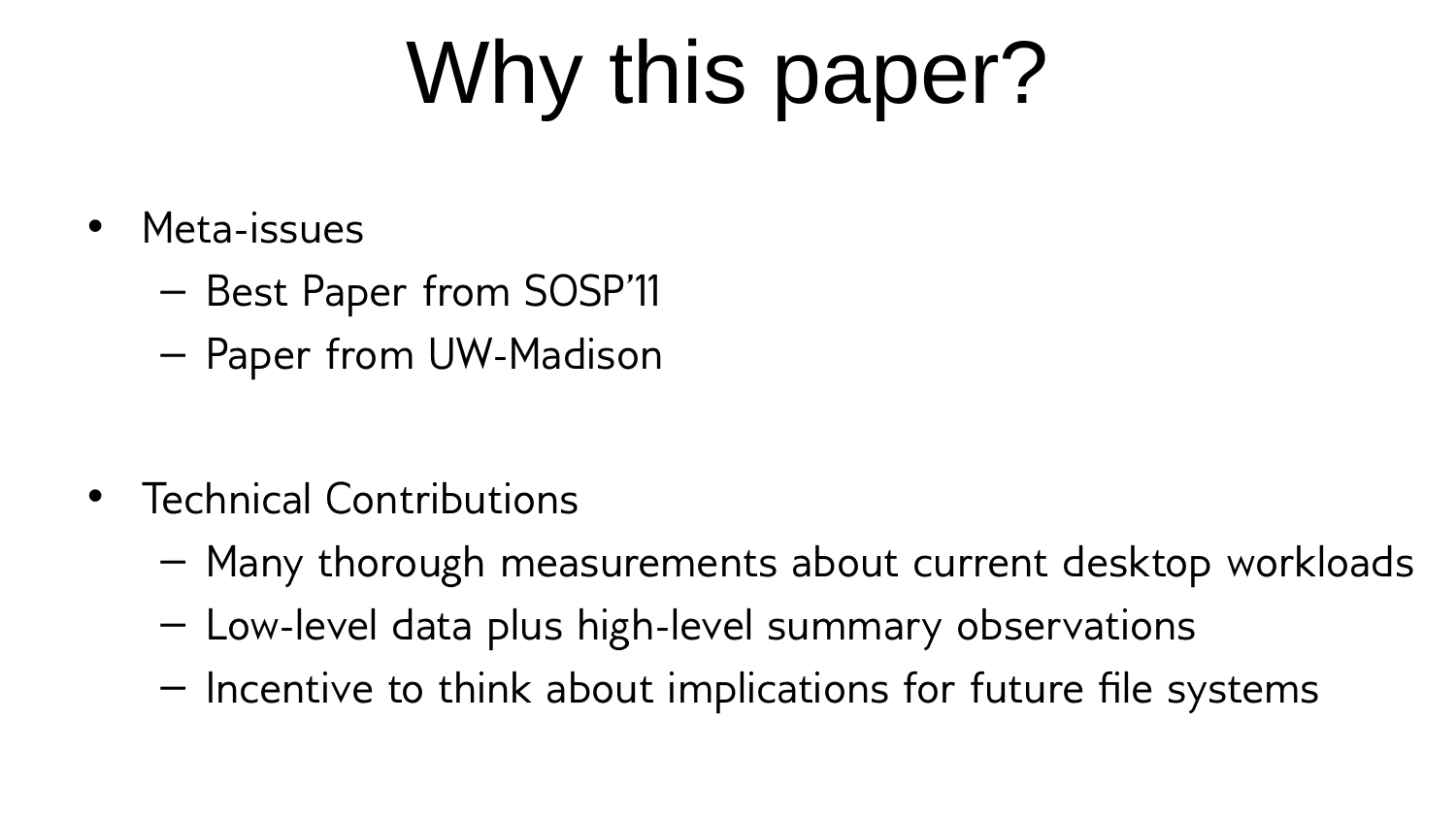

# Why this paper?
Meta-issues
Best Paper from SOSP’11
Paper from UW-Madison

Technical Contributions
Many thorough measurements about current desktop workloads
Low-level data plus high-level summary observations
Incentive to think about implications for future file systems